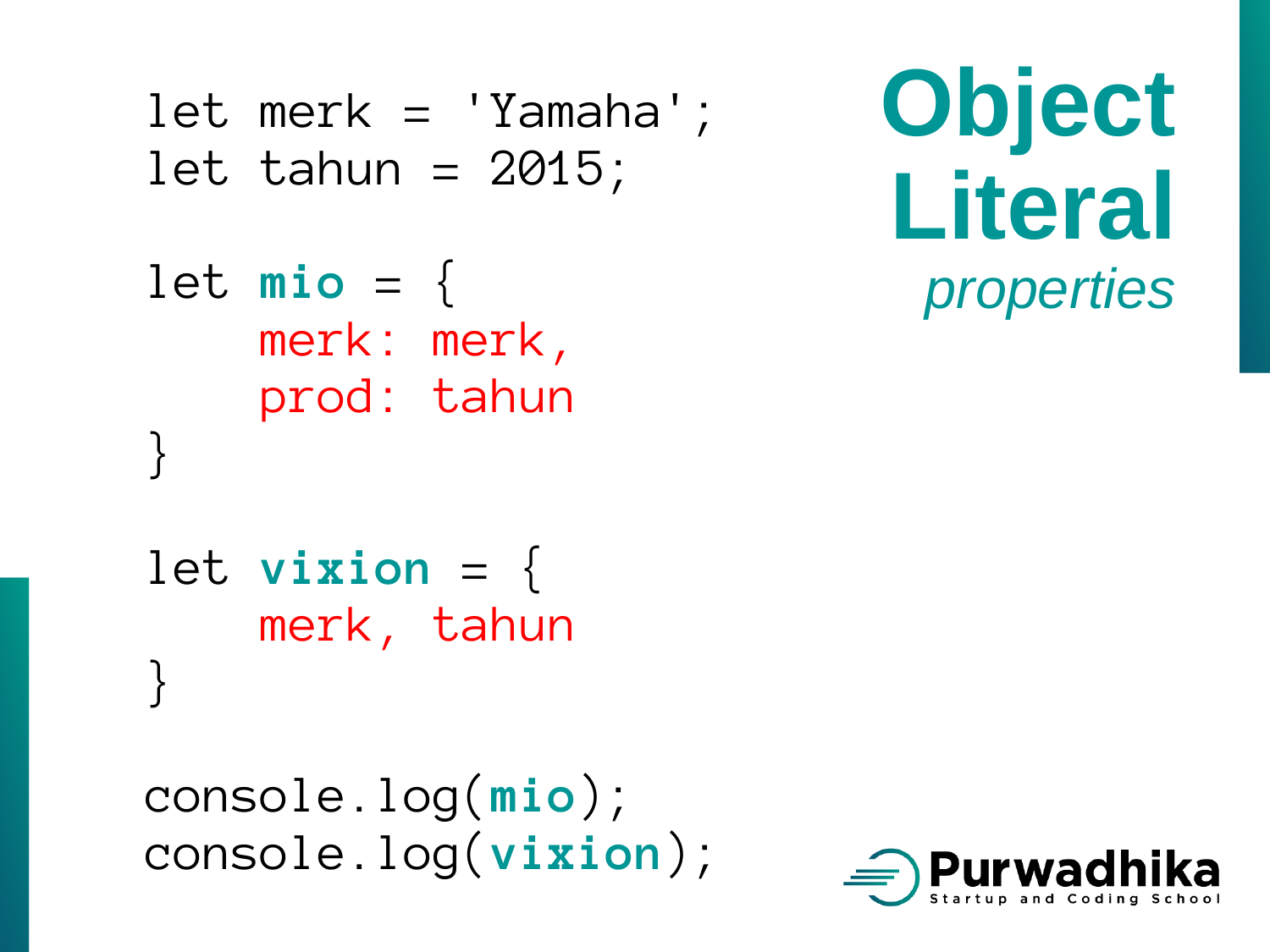

Object
Literal
properties
let merk = 'Yamaha';
let tahun = 2015;
let mio = {
    merk: merk,
    prod: tahun
}
let vixion = {
    merk, tahun
}
console.log(mio);
console.log(vixion);